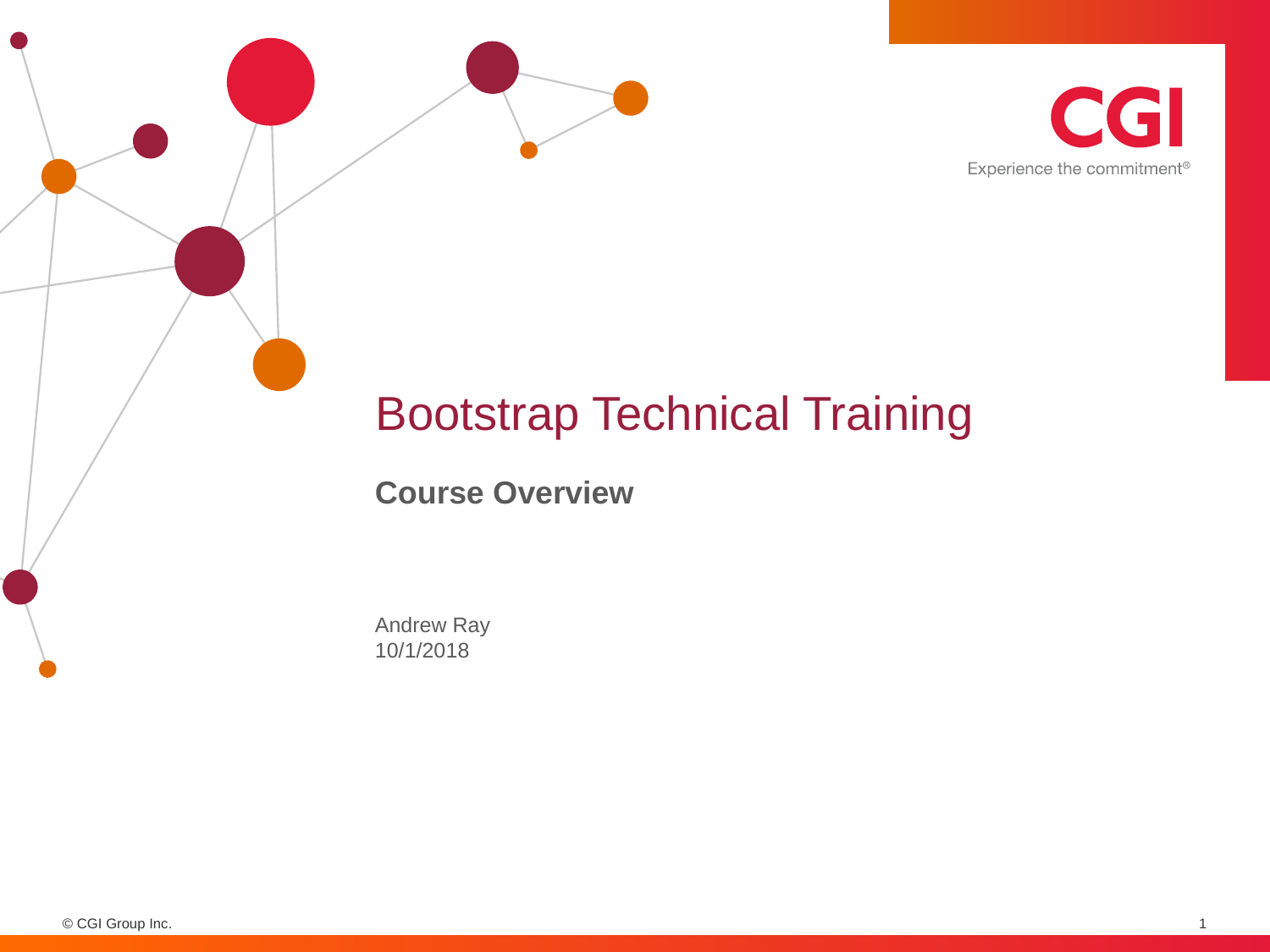

# Bootstrap Technical Training
Course Overview

Andrew Ray
10/1/2018
1